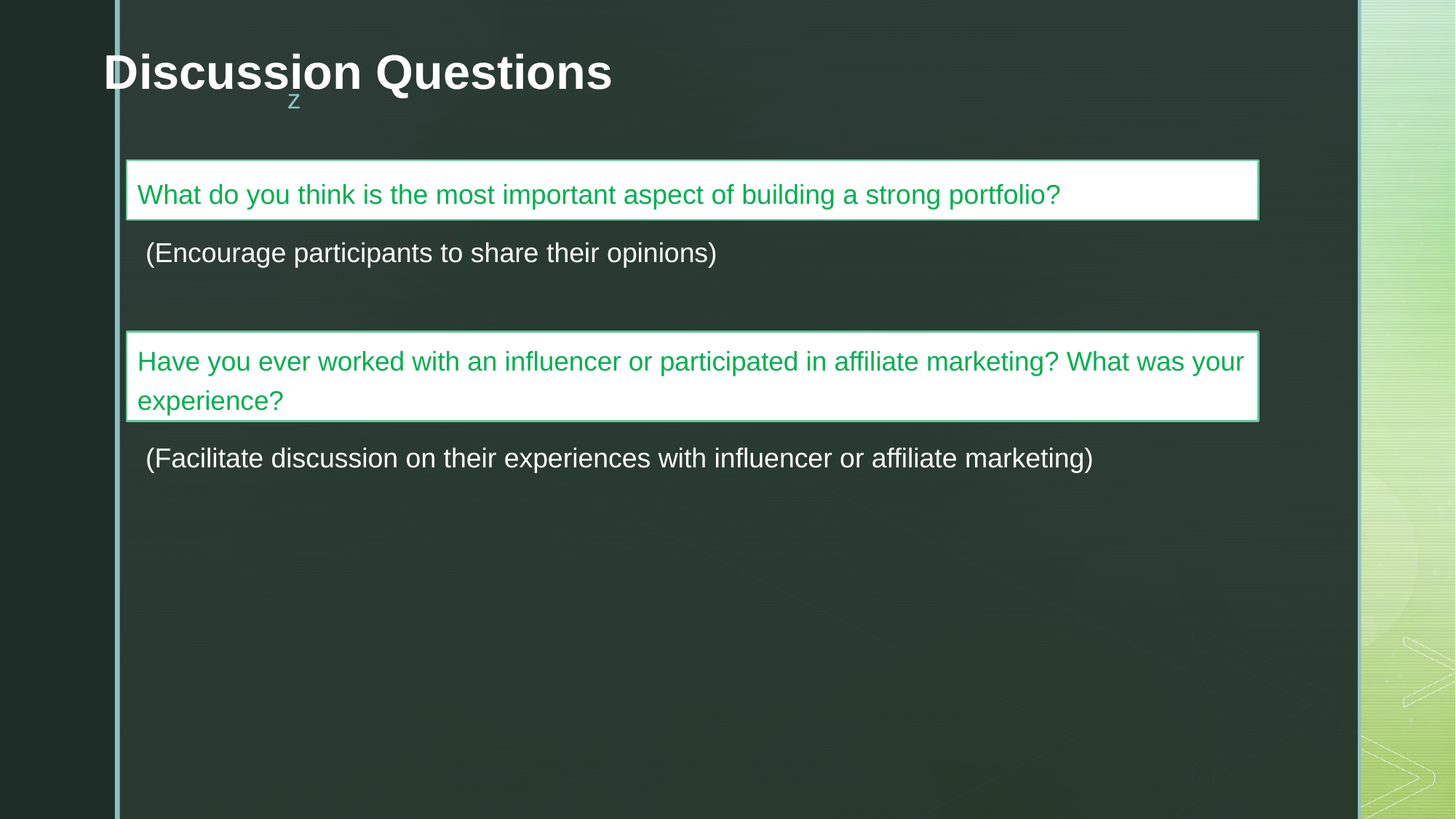

Discussion Questions
What do you think is the most important aspect of building a strong portfolio?
(Encourage participants to share their opinions)
Have you ever worked with an influencer or participated in affiliate marketing? What was your experience?
(Facilitate discussion on their experiences with influencer or affiliate marketing)